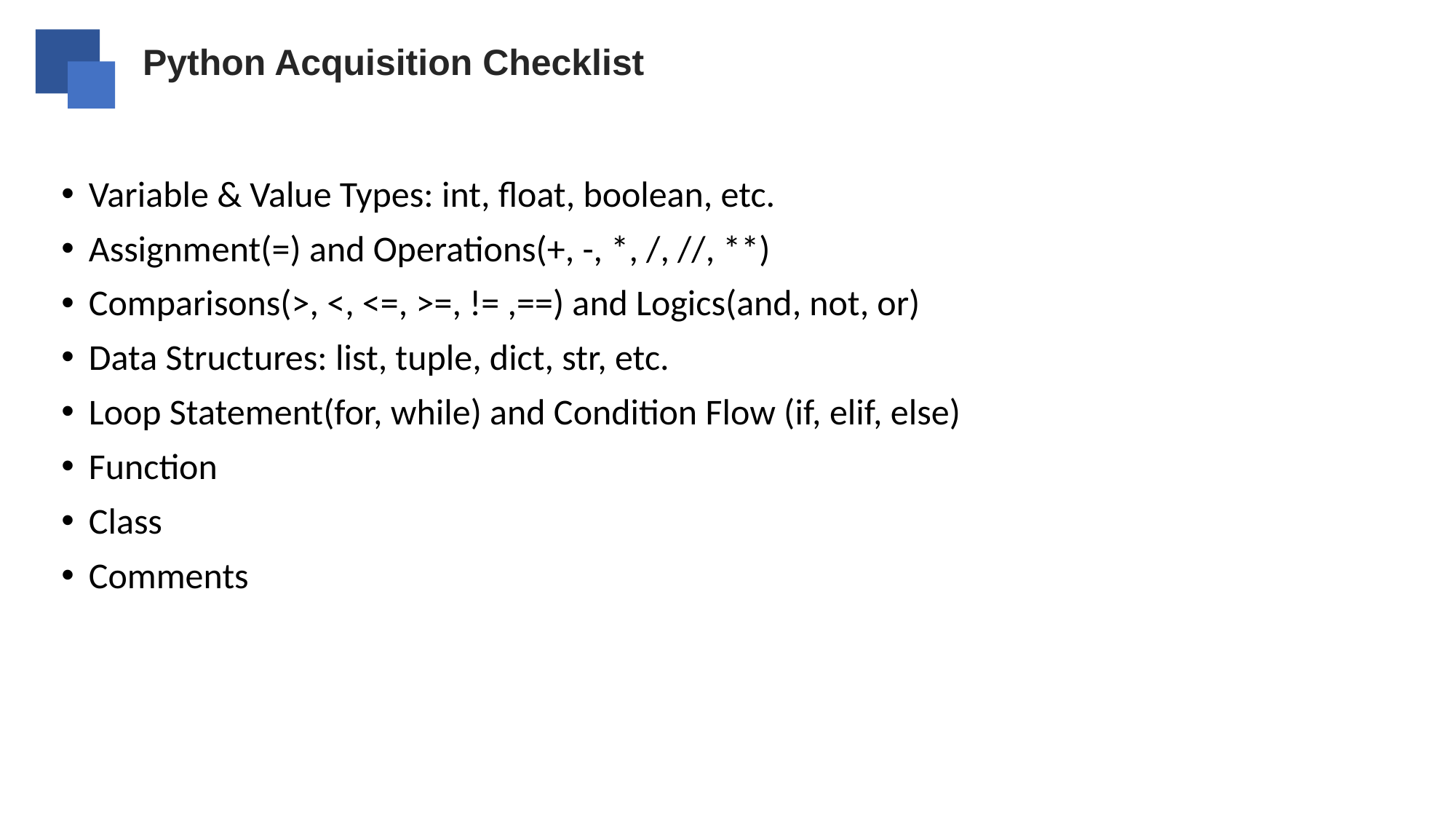

Python Acquisition Checklist
Variable & Value Types: int, float, boolean, etc.
Assignment(=) and Operations(+, -, *, /, //, **)
Comparisons(>, <, <=, >=, != ,==) and Logics(and, not, or)
Data Structures: list, tuple, dict, str, etc.
Loop Statement(for, while) and Condition Flow (if, elif, else)
Function
Class
Comments
3